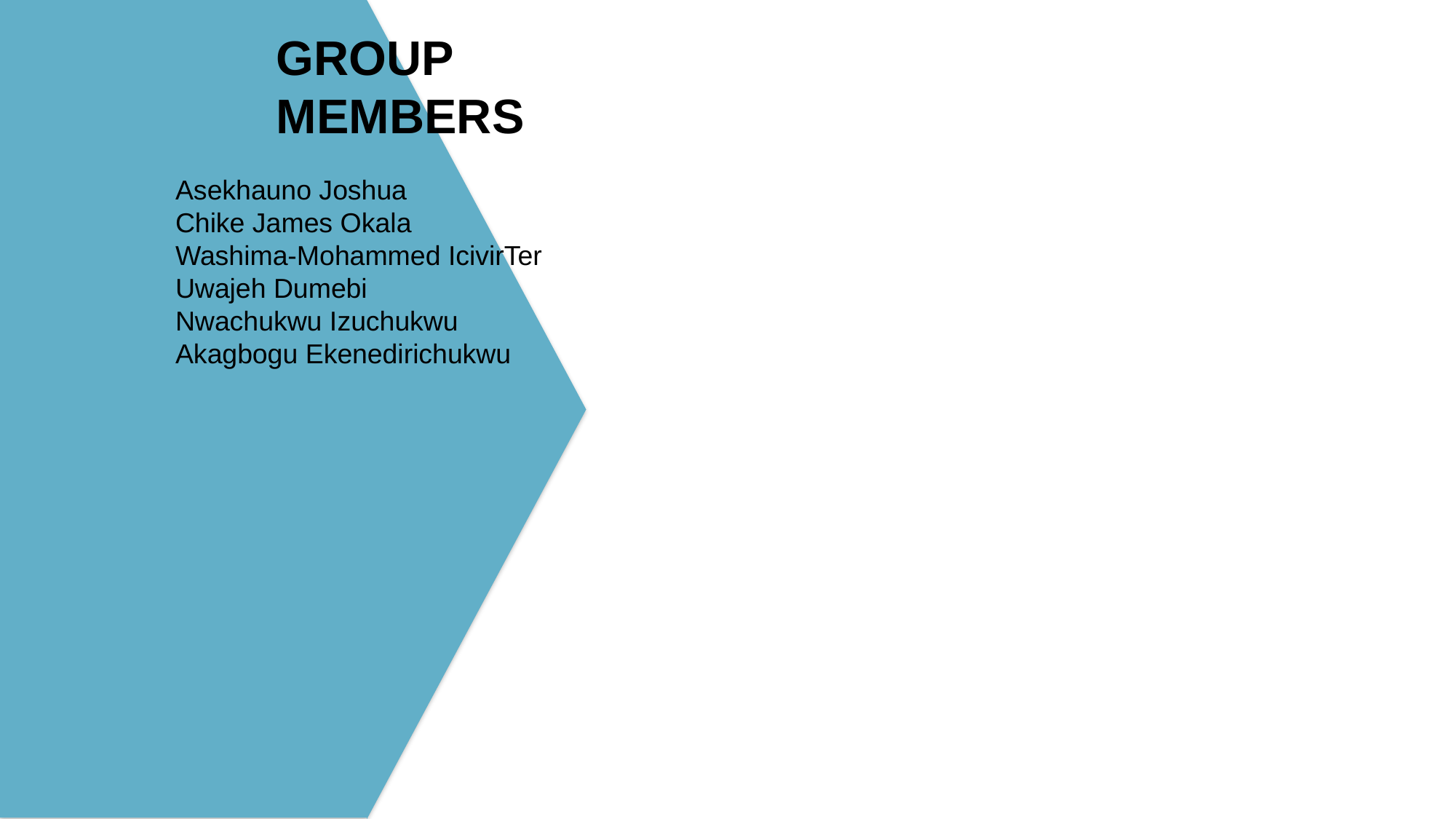

GROUP MEMBERS

Asekhauno Joshua
Chike James Okala
Washima-Mohammed IcivirTer
Uwajeh Dumebi
Nwachukwu Izuchukwu
Akagbogu Ekenedirichukwu

13